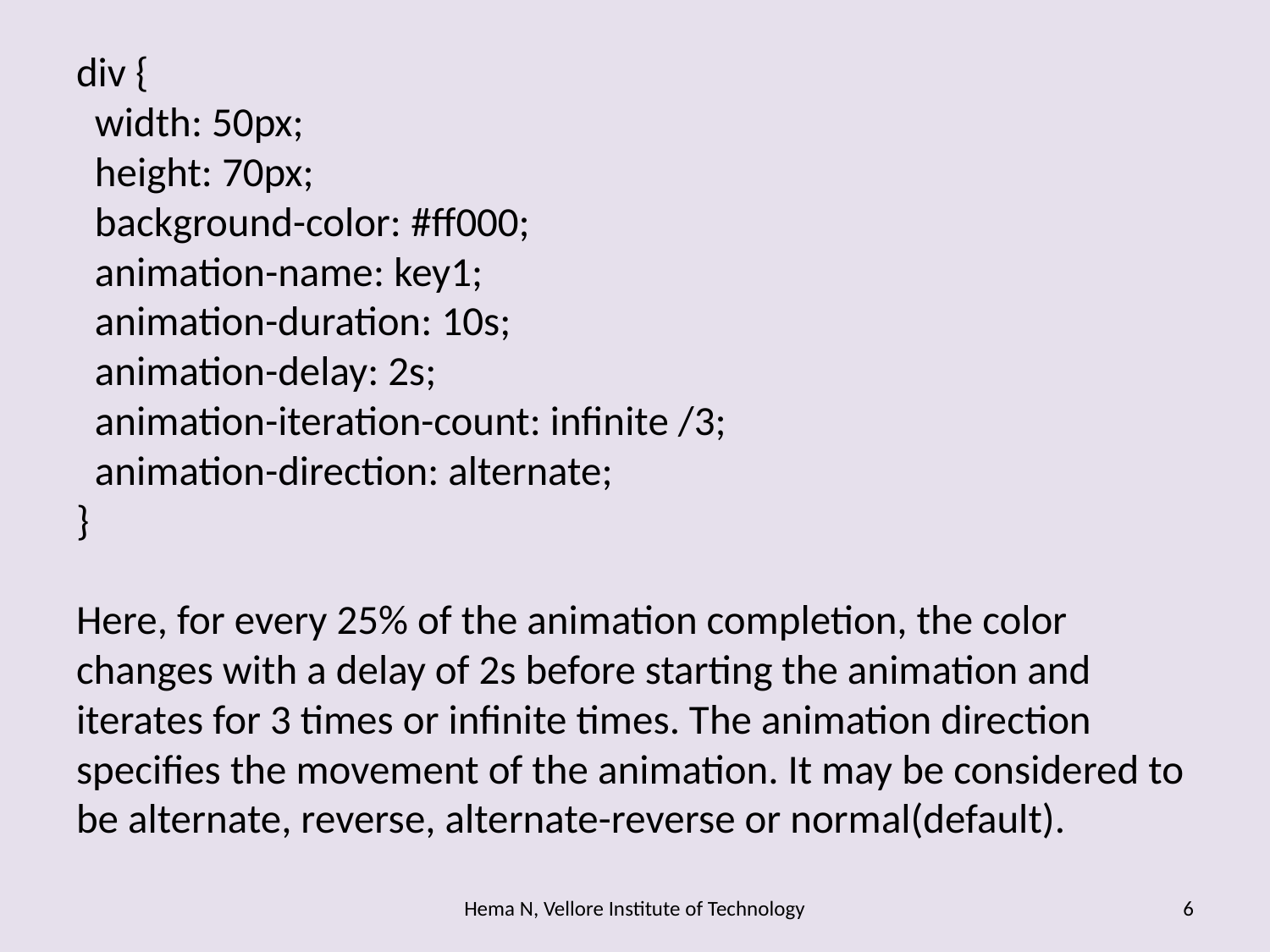

# div {   width: 50px;   height: 70px;   background-color: #ff000;   animation-name: key1;   animation-duration: 10s; animation-delay: 2s; animation-iteration-count: infinite /3; animation-direction: alternate; } Here, for every 25% of the animation completion, the color changes with a delay of 2s before starting the animation and iterates for 3 times or infinite times. The animation direction specifies the movement of the animation. It may be considered to be alternate, reverse, alternate-reverse or normal(default).
Hema N, Vellore Institute of Technology
6